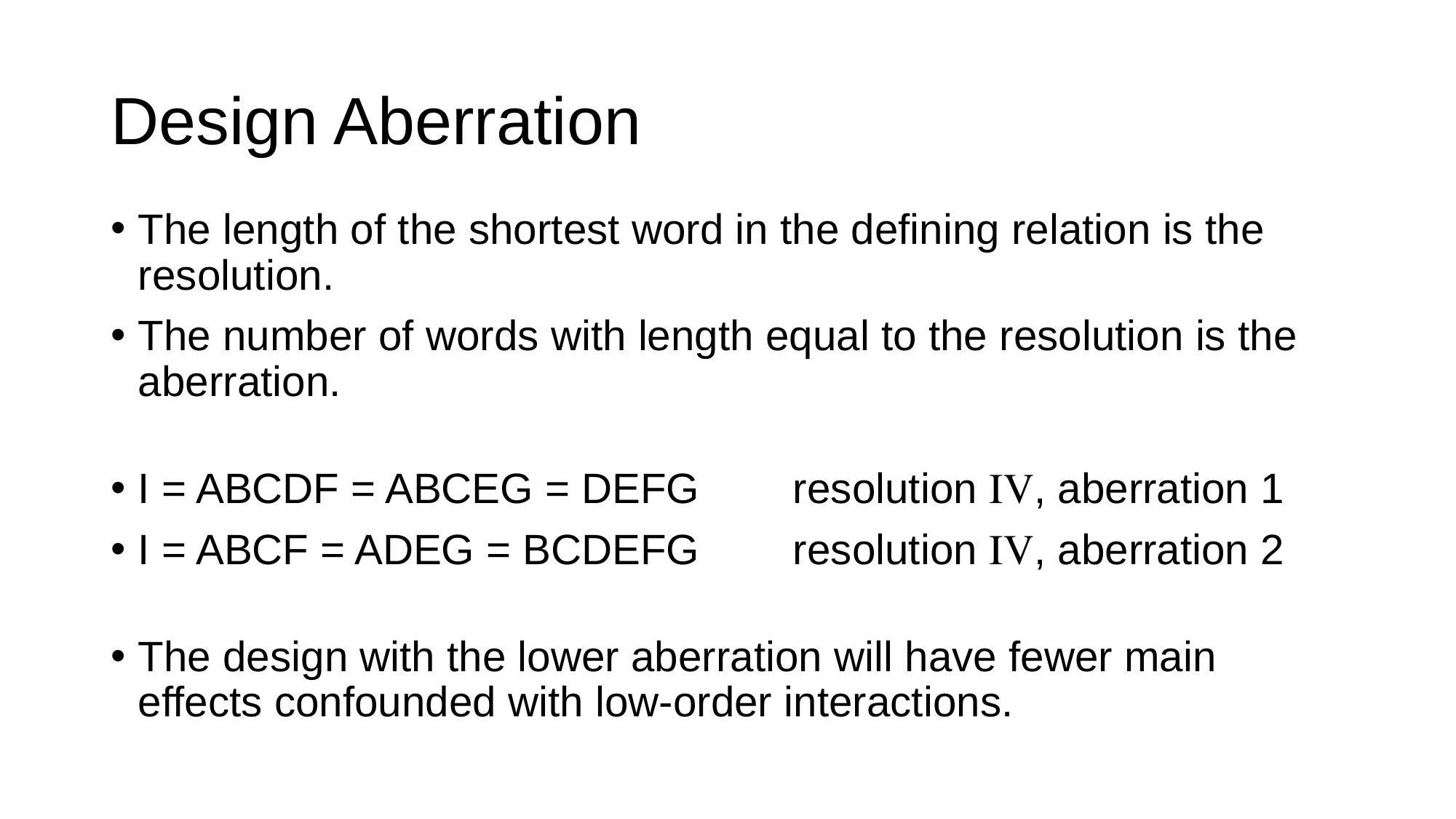

# Design Aberration
The length of the shortest word in the defining relation is the resolution.
The number of words with length equal to the resolution is the aberration.
I = ABCDF = ABCEG = DEFG	resolution IV, aberration 1
I = ABCF = ADEG = BCDEFG	resolution IV, aberration 2
The design with the lower aberration will have fewer main effects confounded with low-order interactions.